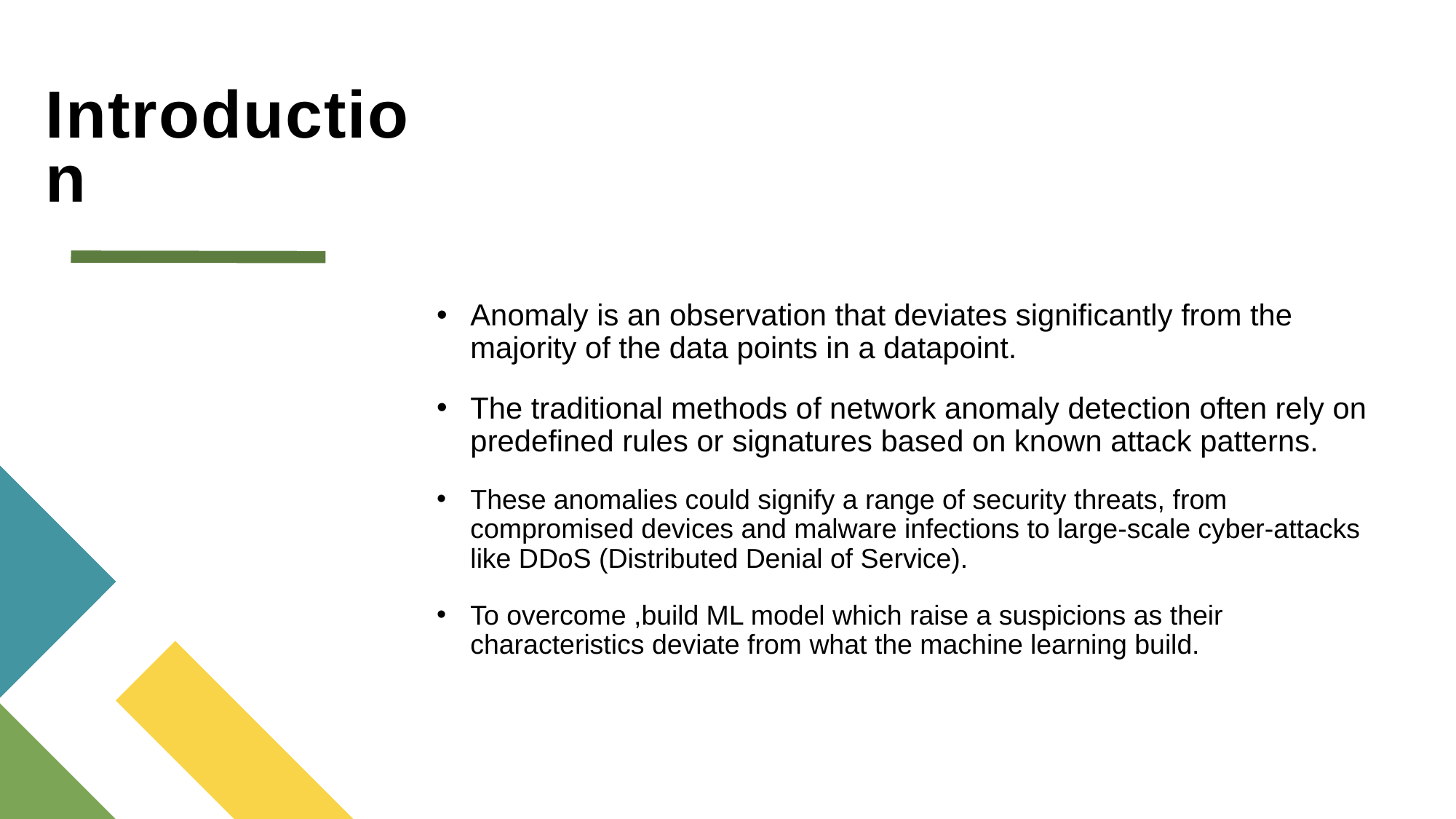

# Introduction
Anomaly is an observation that deviates significantly from the majority of the data points in a datapoint.
The traditional methods of network anomaly detection often rely on predefined rules or signatures based on known attack patterns.
These anomalies could signify a range of security threats, from compromised devices and malware infections to large-scale cyber-attacks like DDoS (Distributed Denial of Service).
To overcome ,build ML model which raise a suspicions as their characteristics deviate from what the machine learning build.